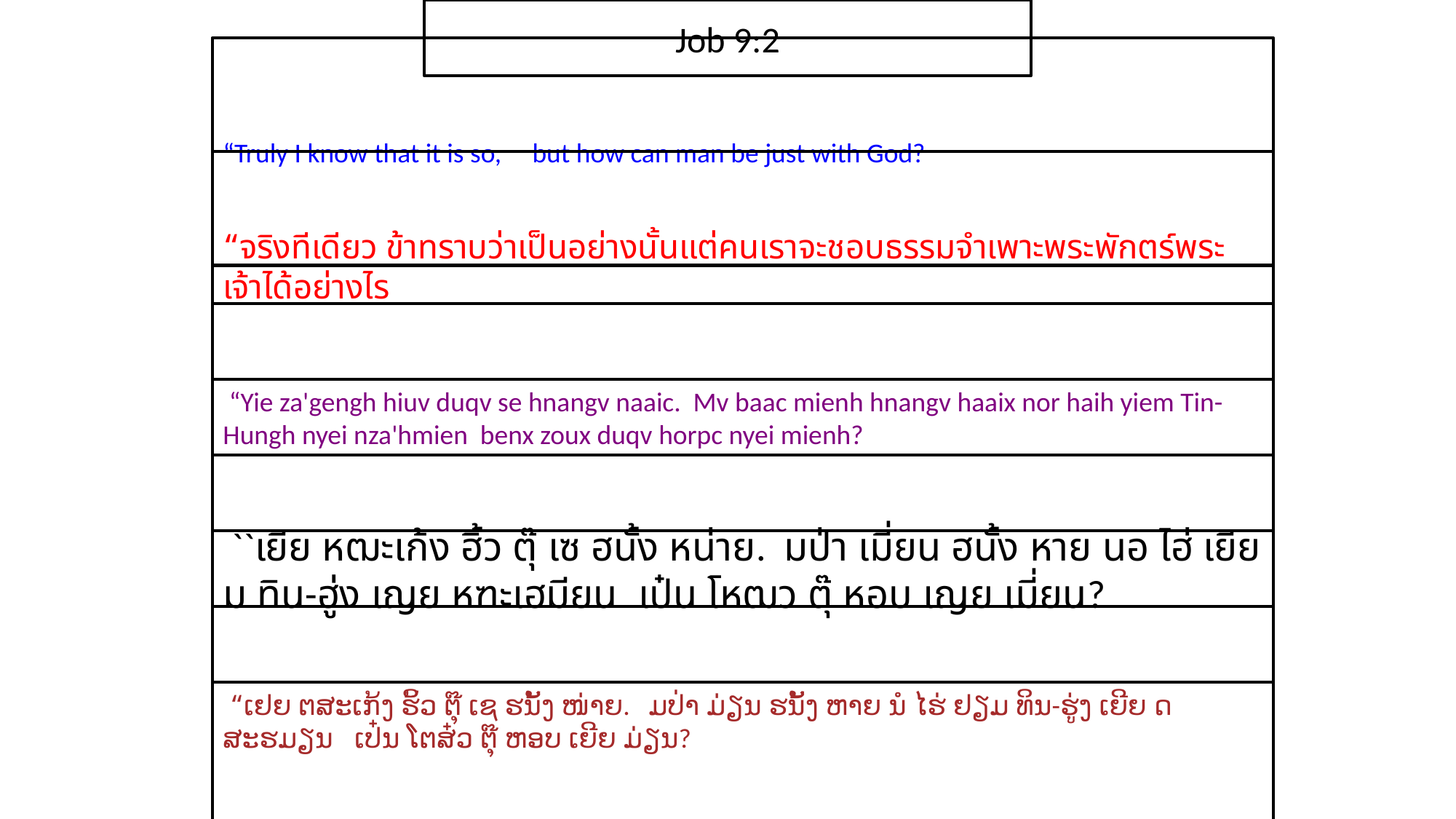

Job 9:2
“Truly I know that it is so,     but how can man be just with God?
“จริง​ทีเดียว ข้า​ทราบ​ว่า​เป็น​อย่าง​นั้นแต่​คนเรา​จะ​ชอบธรรม​จำเพาะ​พระ​พักตร์​พระ​เจ้า​ได้​อย่างไร
 “Yie za'gengh hiuv duqv se hnangv naaic.  Mv baac mienh hnangv haaix nor haih yiem Tin-Hungh nyei nza'hmien  benx zoux duqv horpc nyei mienh?
 ``เยีย หฒะเก้ง ฮิ้ว ตุ๊ เซ ฮนั้ง หน่าย.  มป่า เมี่ยน ฮนั้ง หาย นอ ไฮ่ เยียม ทิน-ฮู่ง เญย หฑะเฮมียน  เป๋น โหฒว ตุ๊ หอบ เญย เมี่ยน?
 “ເຢຍ ຕສະເກ້ງ ຮິ້ວ ຕຸ໊ ເຊ ຮນັ້ງ ໜ່າຍ.   ມປ່າ ມ່ຽນ ຮນັ້ງ ຫາຍ ນໍ ໄຮ່ ຢຽມ ທິນ-ຮູ່ງ ເຍີຍ ດສະຮມຽນ   ເປ໋ນ ໂຕສ໋ວ ຕຸ໊ ຫອບ ເຍີຍ ມ່ຽນ?